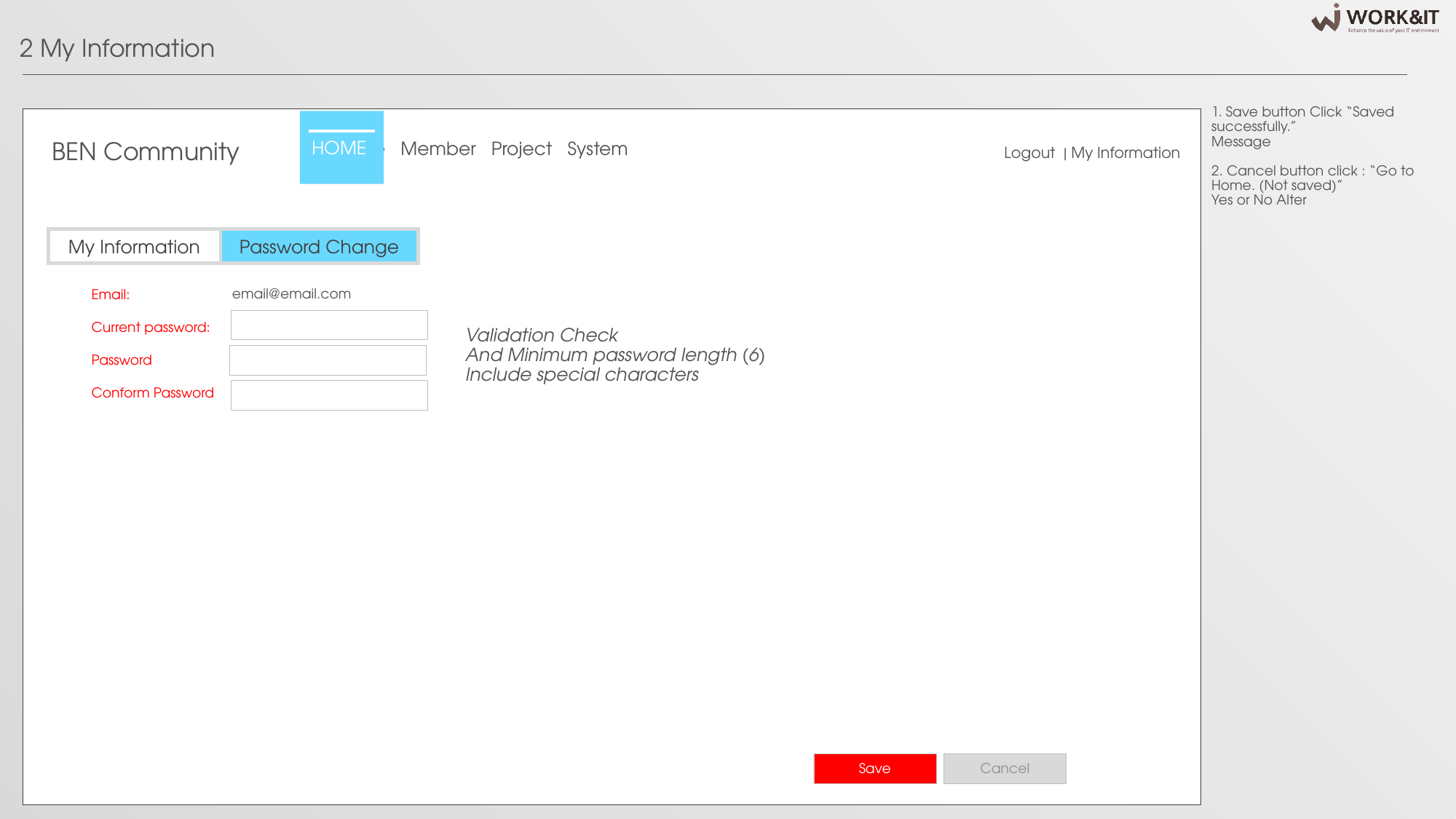

2 My Information
1. Save button Click “Saved successfully.”
Message

2. Cancel button click : “Go to Home. (Not saved)”
Yes or No Alter
HOME
Home   Member   Project   System
BEN Community
Logout  | My Information
My Information
Password Change
email@email.com
Email:

Current password:

Password

Conform Password

Validation Check
And Minimum password length (6)
Include special characters

Save
Cancel